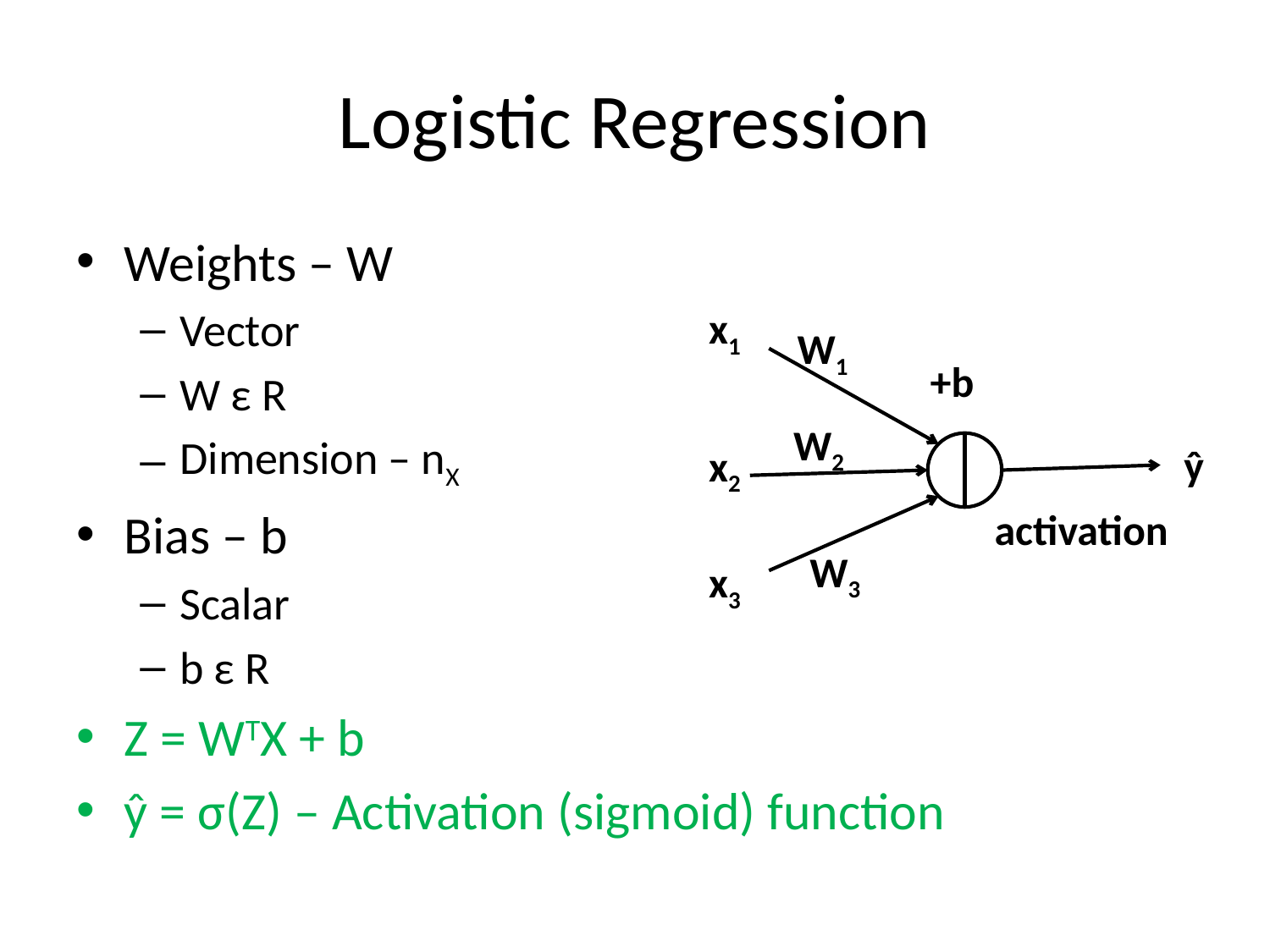

# Logistic Regression
Weights – W
Vector
W ε R
Dimension – nX
Bias – b
Scalar
b ε R
Z = WTX + b
ŷ = σ(Z) – Activation (sigmoid) function

x1
W1
+b
W2
ŷ
x2

activation
W3
x3